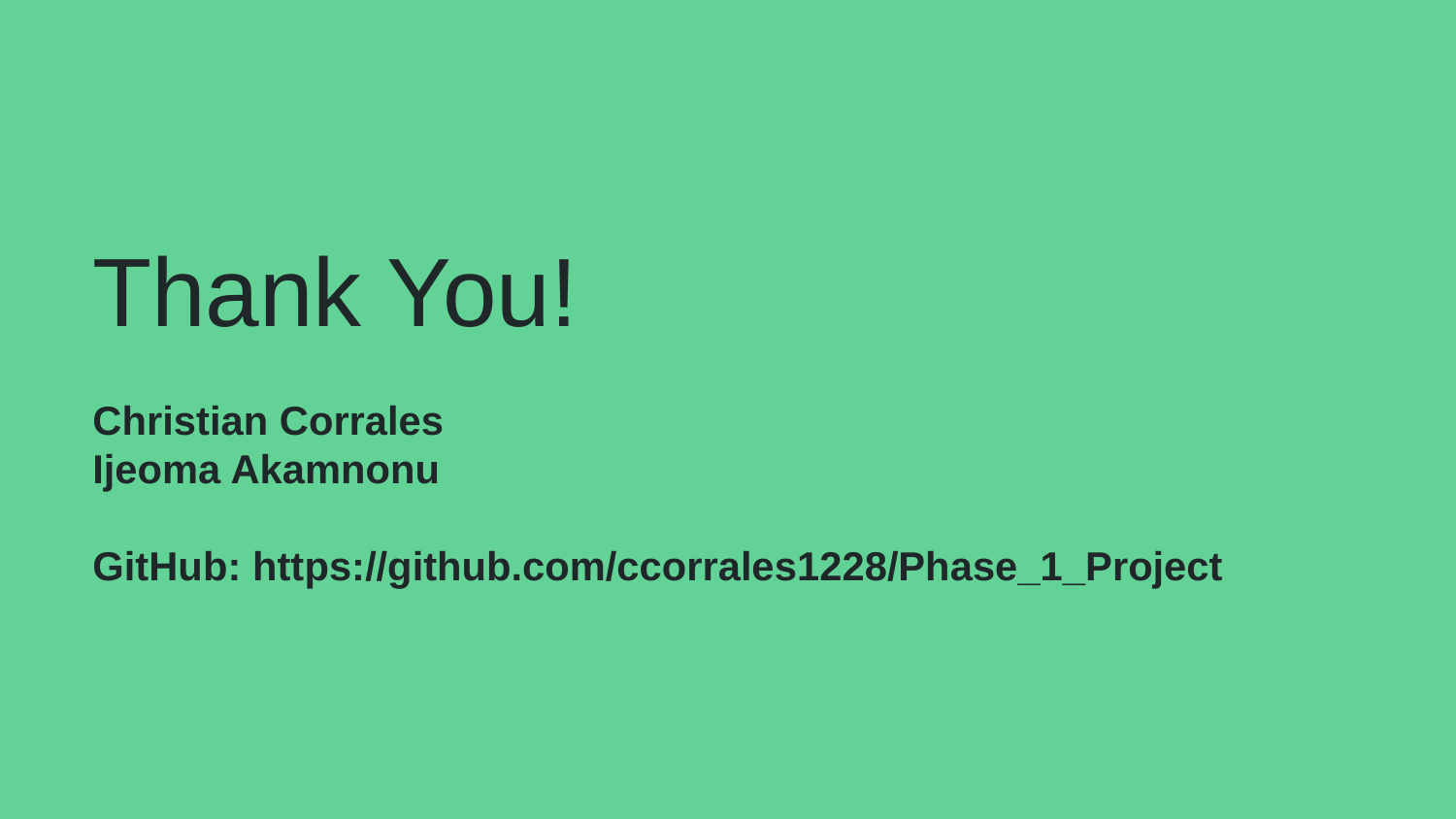

# Thank You!

Christian Corrales
Ijeoma Akamnonu

GitHub: https://github.com/ccorrales1228/Phase_1_Project